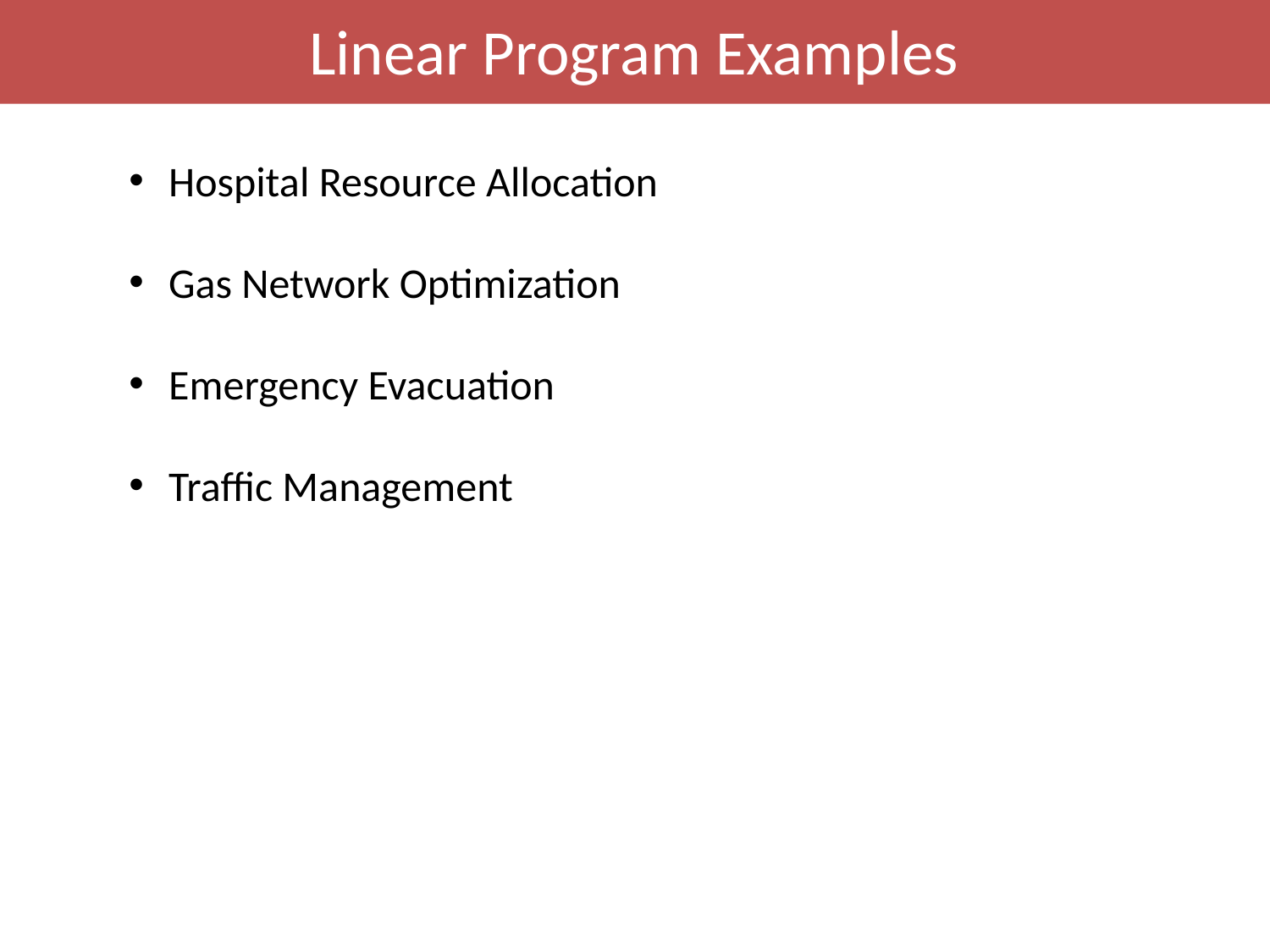

Linear Program Examples
Hospital Resource Allocation

Gas Network Optimization

Emergency Evacuation

Traffic Management